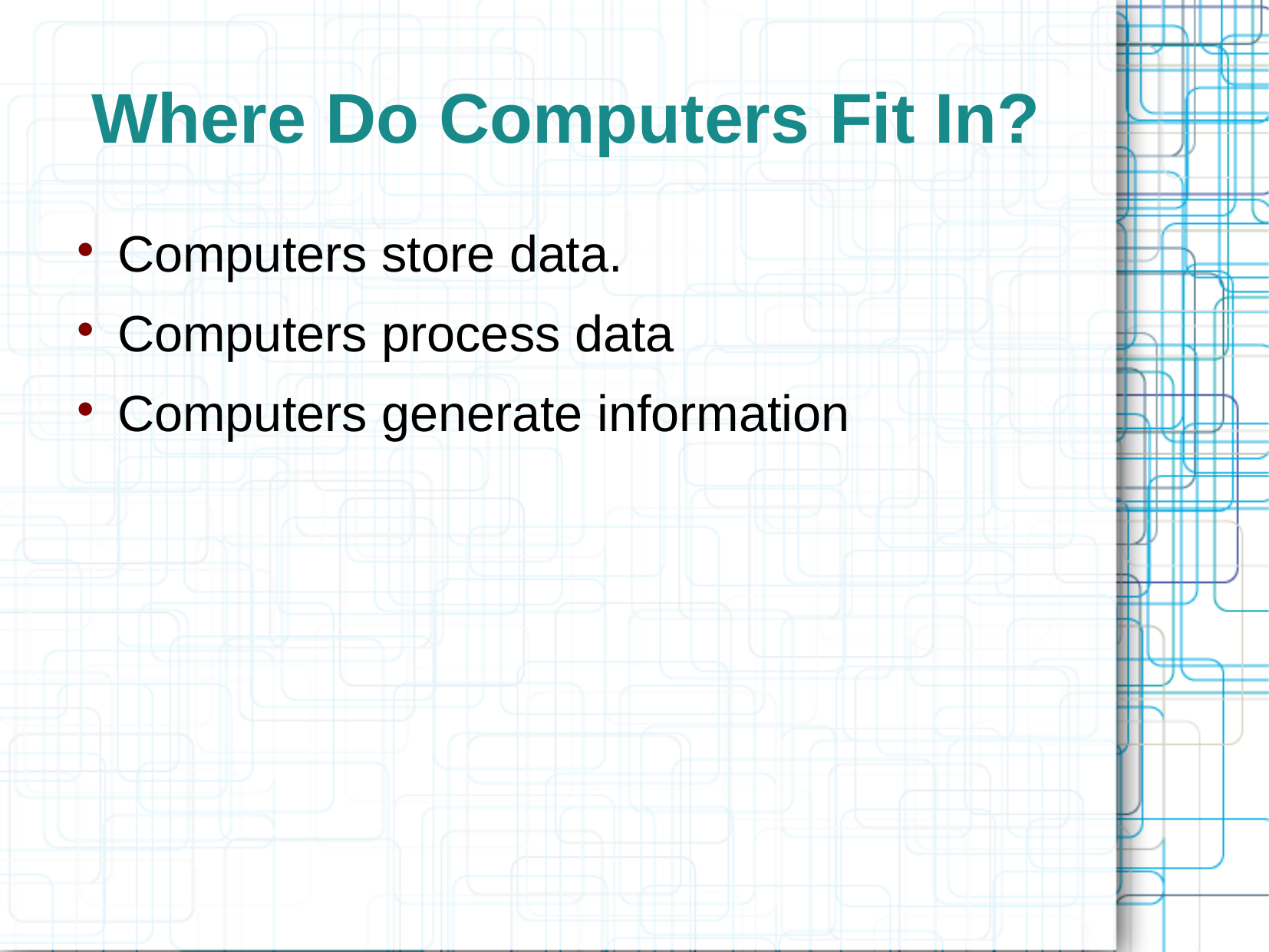

# Where Do Computers Fit In?
Computers store data.
Computers process data
Computers generate information